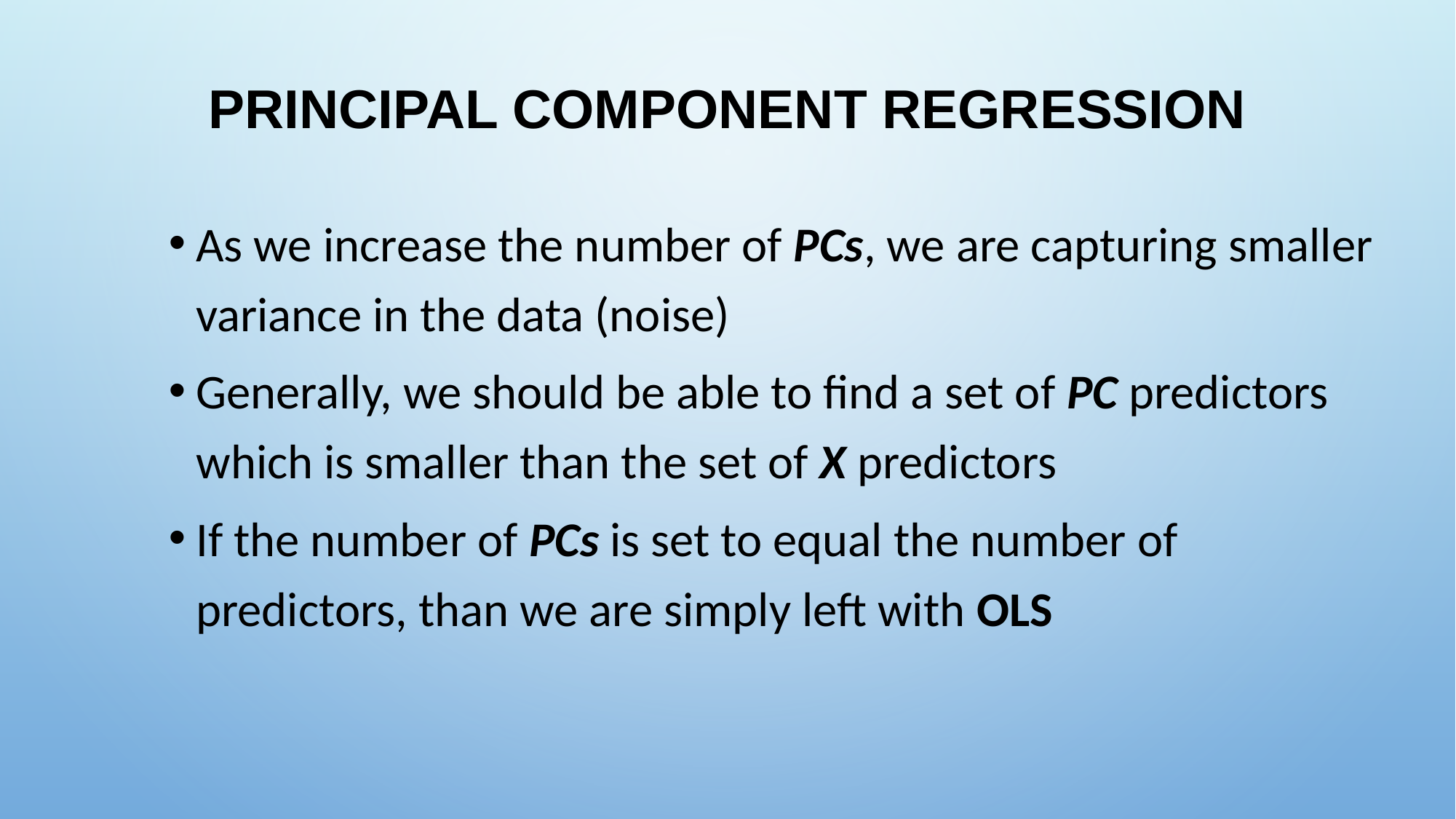

# Principal component regression
As we increase the number of PCs, we are capturing smaller variance in the data (noise)
Generally, we should be able to find a set of PC predictors which is smaller than the set of X predictors
If the number of PCs is set to equal the number of predictors, than we are simply left with OLS